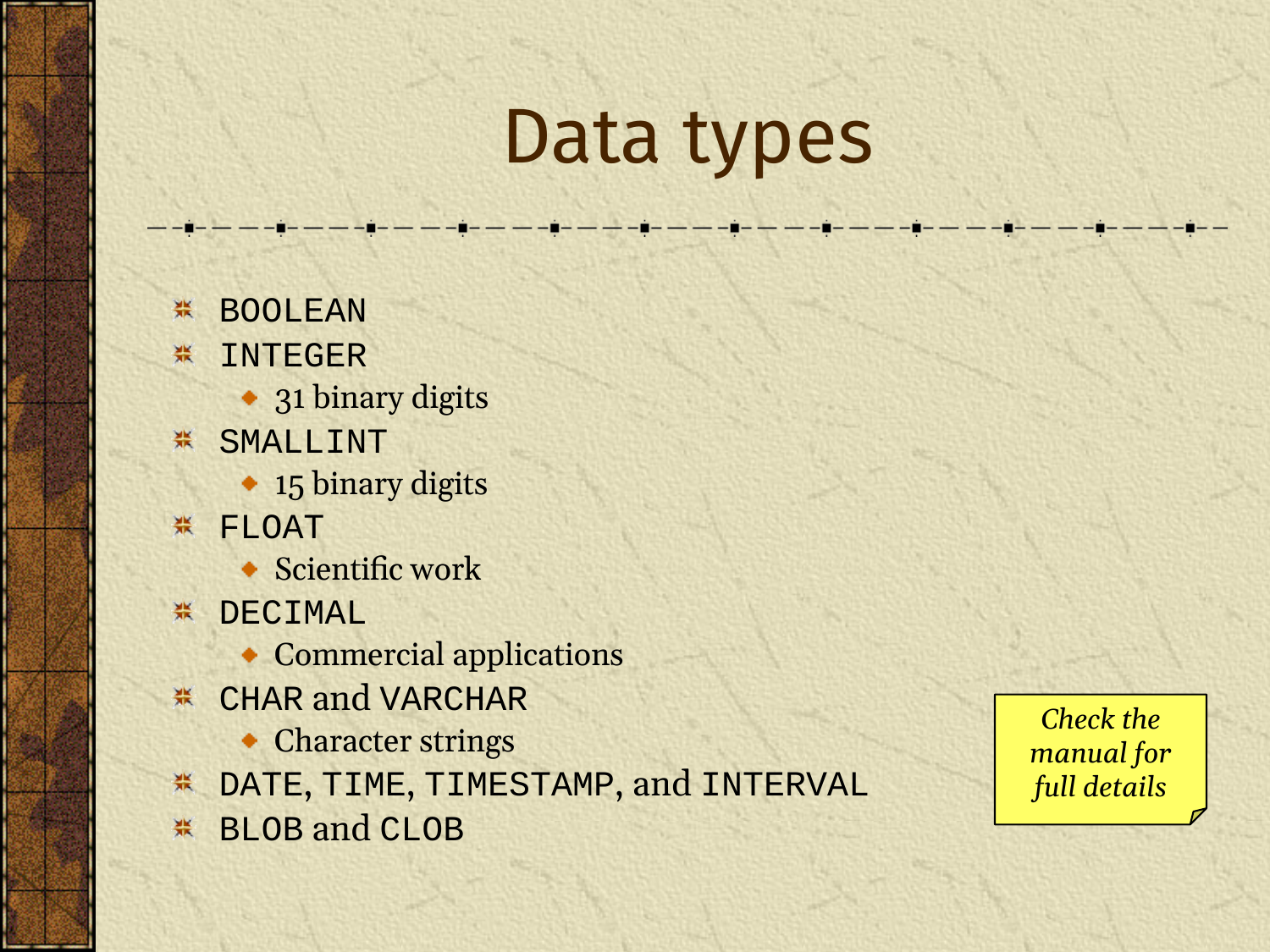

# Data types
BOOLEAN
INTEGER
31 binary digits
SMALLINT
15 binary digits
FLOAT
Scientific work
DECIMAL
Commercial applications
CHAR and VARCHAR
Character strings
DATE, TIME, TIMESTAMP, and INTERVAL
BLOB and CLOB
Check the manual for full details